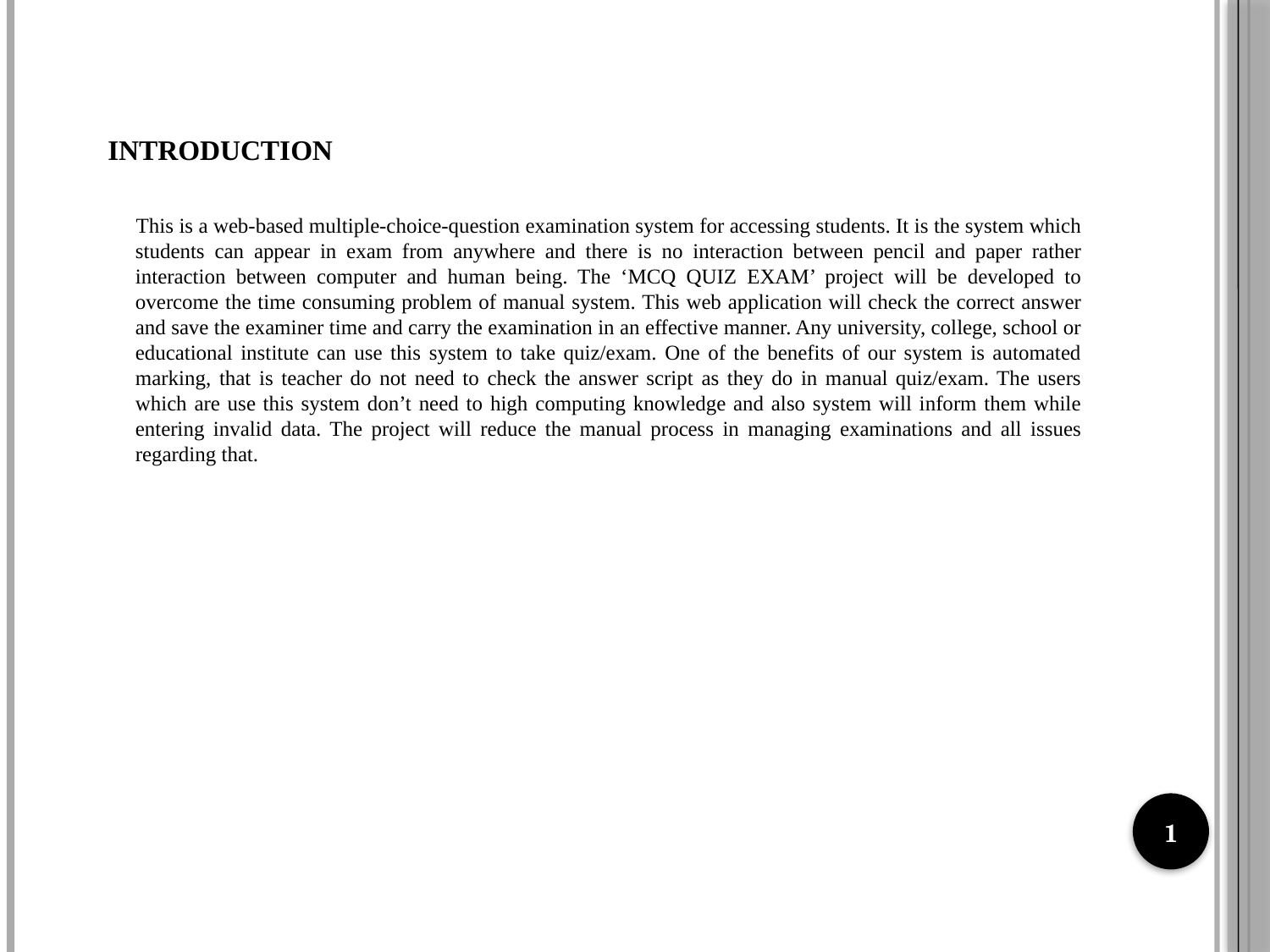

# INTRODUCTION
       This is a web-based multiple-choice-question examination system for accessing students. It is the system which students can appear in exam from anywhere and there is no interaction between pencil and paper rather interaction between computer and human being. The ‘MCQ QUIZ EXAM’ project will be developed to overcome the time consuming problem of manual system. This web application will check the correct answer and save the examiner time and carry the examination in an effective manner. Any university, college, school or educational institute can use this system to take quiz/exam. One of the benefits of our system is automated marking, that is teacher do not need to check the answer script as they do in manual quiz/exam. The users which are use this system don’t need to high computing knowledge and also system will inform them while entering invalid data. The project will reduce the manual process in managing examinations and all issues regarding that.

1